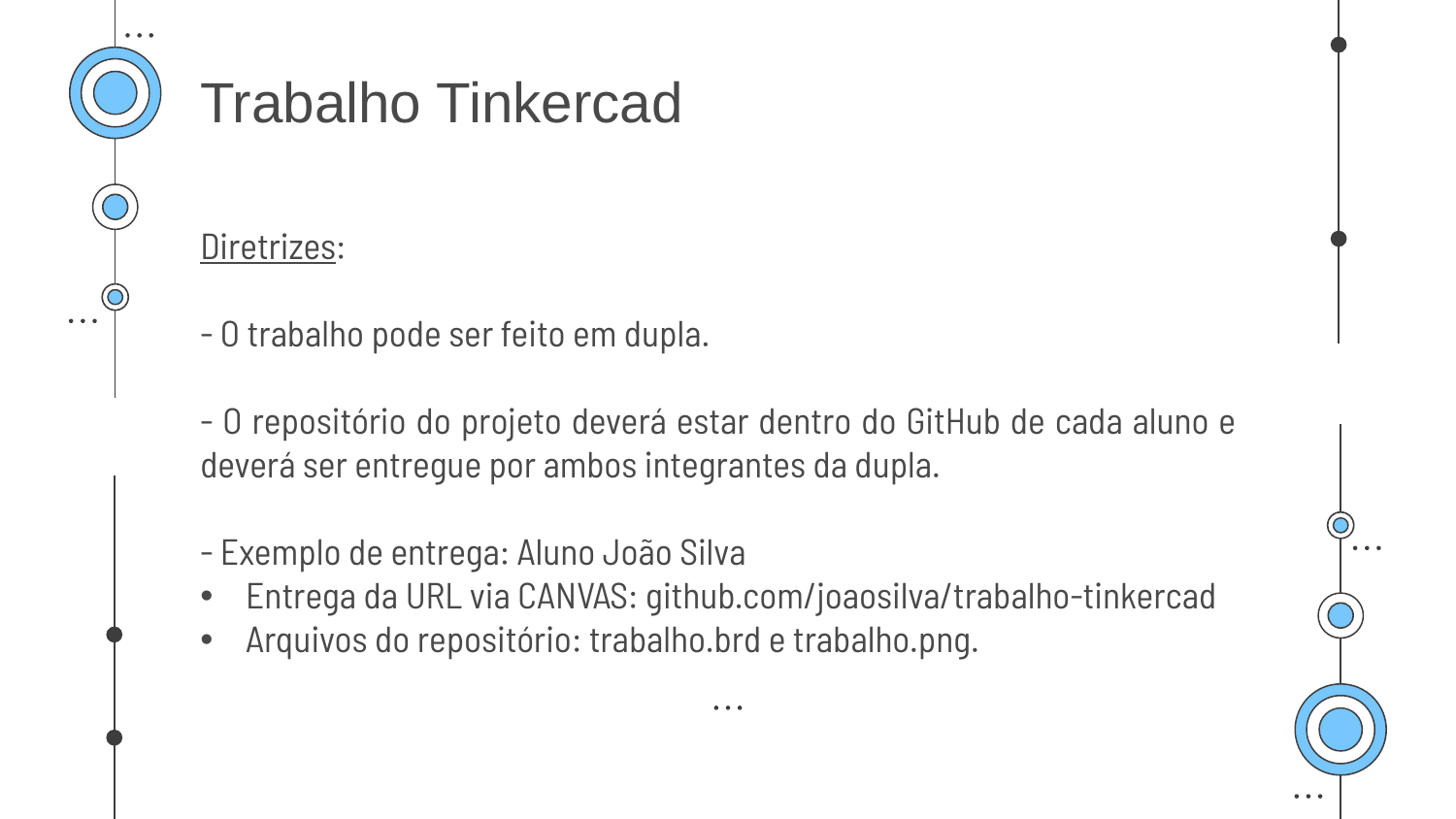

# Trabalho Tinkercad
Diretrizes:

- O trabalho pode ser feito em dupla.

- O repositório do projeto deverá estar dentro do GitHub de cada aluno e deverá ser entregue por ambos integrantes da dupla.

- Exemplo de entrega: Aluno João Silva
Entrega da URL via CANVAS: github.com/joaosilva/trabalho-tinkercad
Arquivos do repositório: trabalho.brd e trabalho.png.